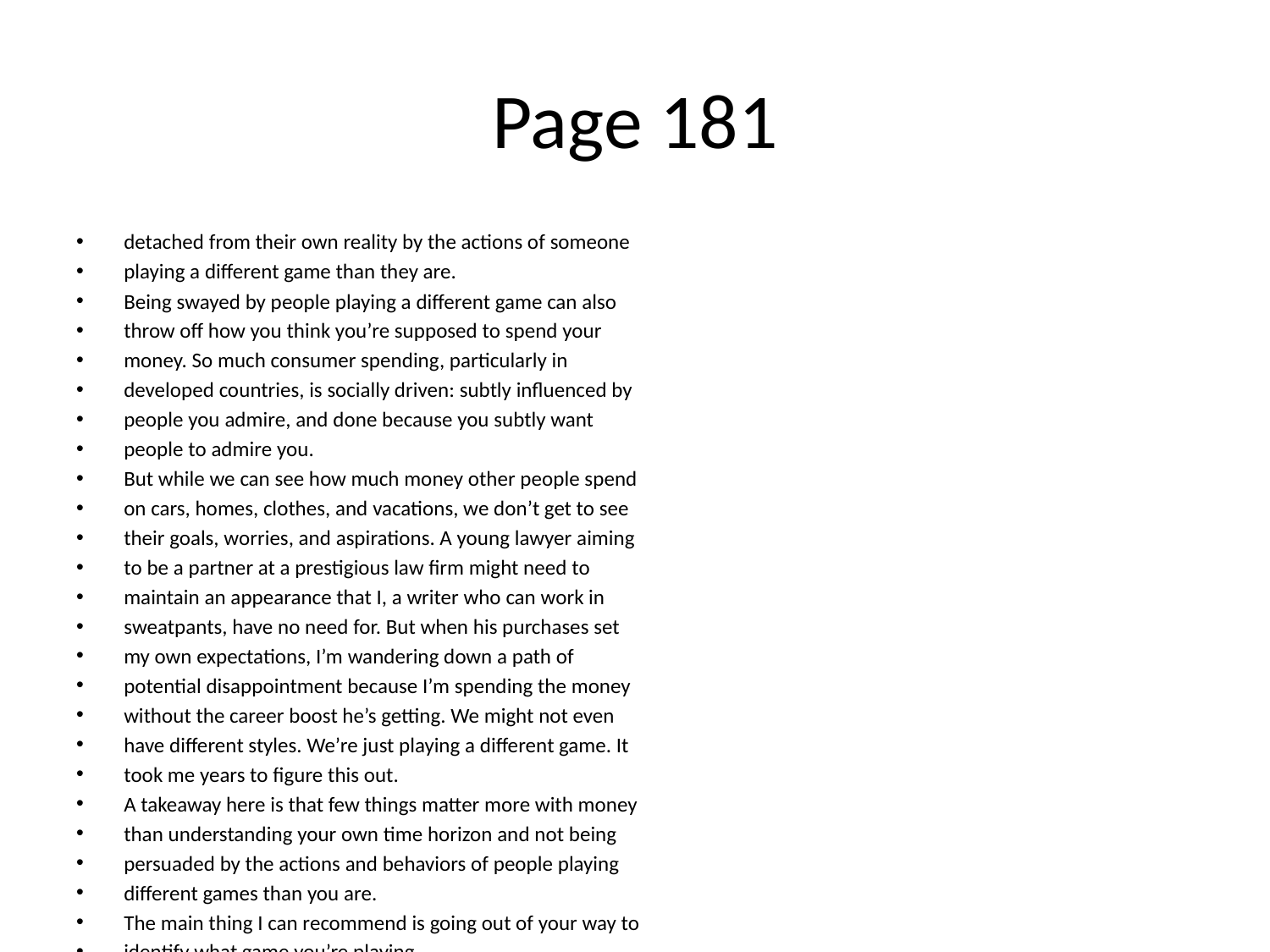

# Page 181
detached from their own reality by the actions of someone
playing a diﬀerent game than they are.
Being swayed by people playing a diﬀerent game can also
throw oﬀ how you think you’re supposed to spend your
money. So much consumer spending, particularly in
developed countries, is socially driven: subtly inﬂuenced by
people you admire, and done because you subtly want
people to admire you.
But while we can see how much money other people spend
on cars, homes, clothes, and vacations, we don’t get to see
their goals, worries, and aspirations. A young lawyer aiming
to be a partner at a prestigious law ﬁrm might need to
maintain an appearance that I, a writer who can work in
sweatpants, have no need for. But when his purchases set
my own expectations, I’m wandering down a path of
potential disappointment because I’m spending the money
without the career boost he’s getting. We might not even
have diﬀerent styles. We’re just playing a diﬀerent game. It
took me years to ﬁgure this out.
A takeaway here is that few things matter more with money
than understanding your own time horizon and not being
persuaded by the actions and behaviors of people playing
diﬀerent games than you are.
The main thing I can recommend is going out of your way to
identify what game you’re playing.
It’s surprising how few of us do. We call everyone investing
money “investors” like they’re basketball players, all playing
the same game with the same rules. When you realize how
wrong that notion is you see how vital it is to simply identify
what game you’re playing. How I invest my own money is
detailed in chapter 20, but years ago I wrote out “I am a